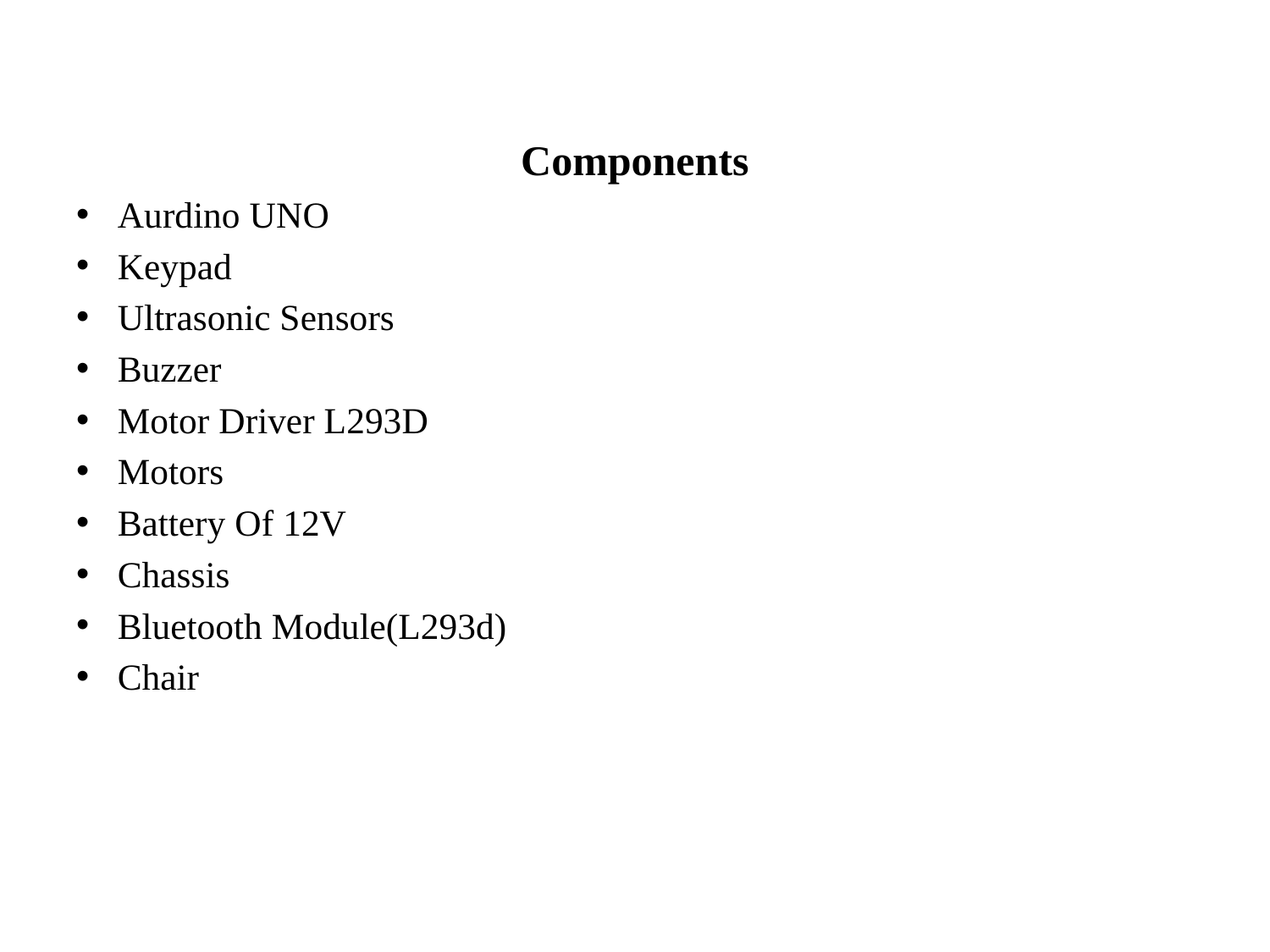

Components
Aurdino UNO
Keypad
Ultrasonic Sensors
Buzzer
Motor Driver L293D
Motors
Battery Of 12V
Chassis
Bluetooth Module(L293d)
Chair